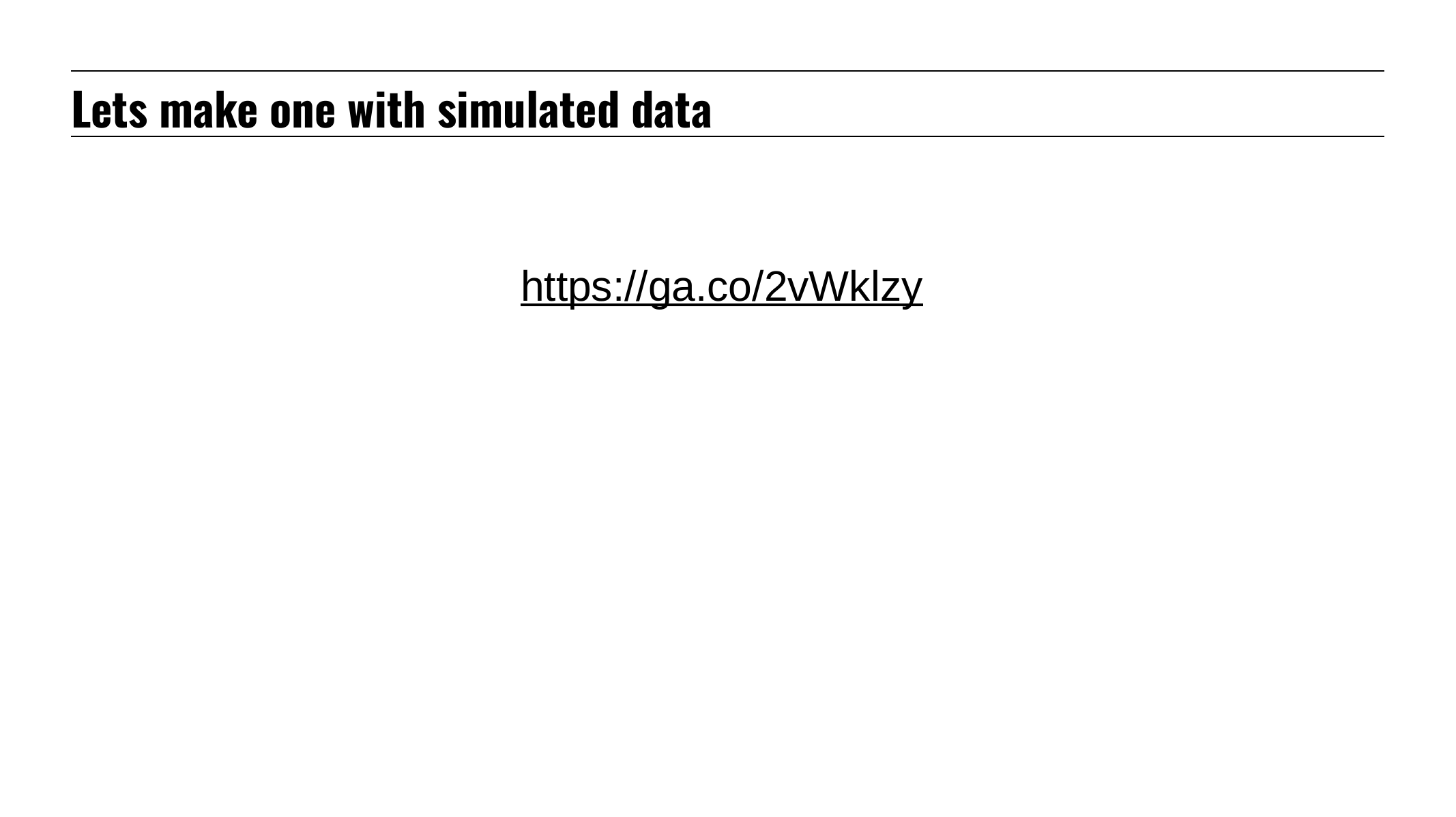

Lets make one with simulated data

https://ga.co/2vWklzy